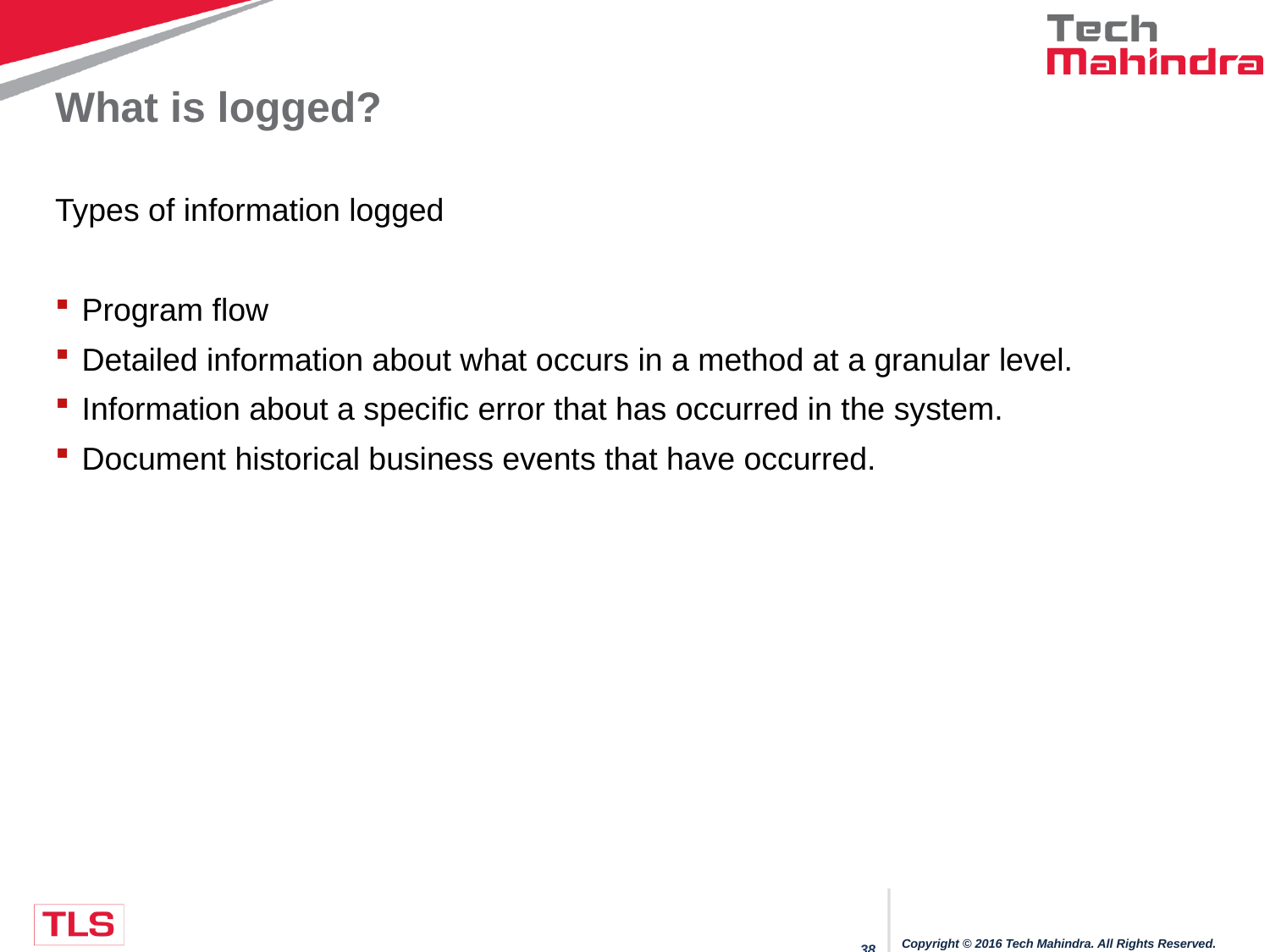

# What is logged?

Types of information logged

Program flow
Detailed information about what occurs in a method at a granular level.
Information about a specific error that has occurred in the system.
Document historical business events that have occurred.

Copyright © 2016 Tech Mahindra. All Rights Reserved.